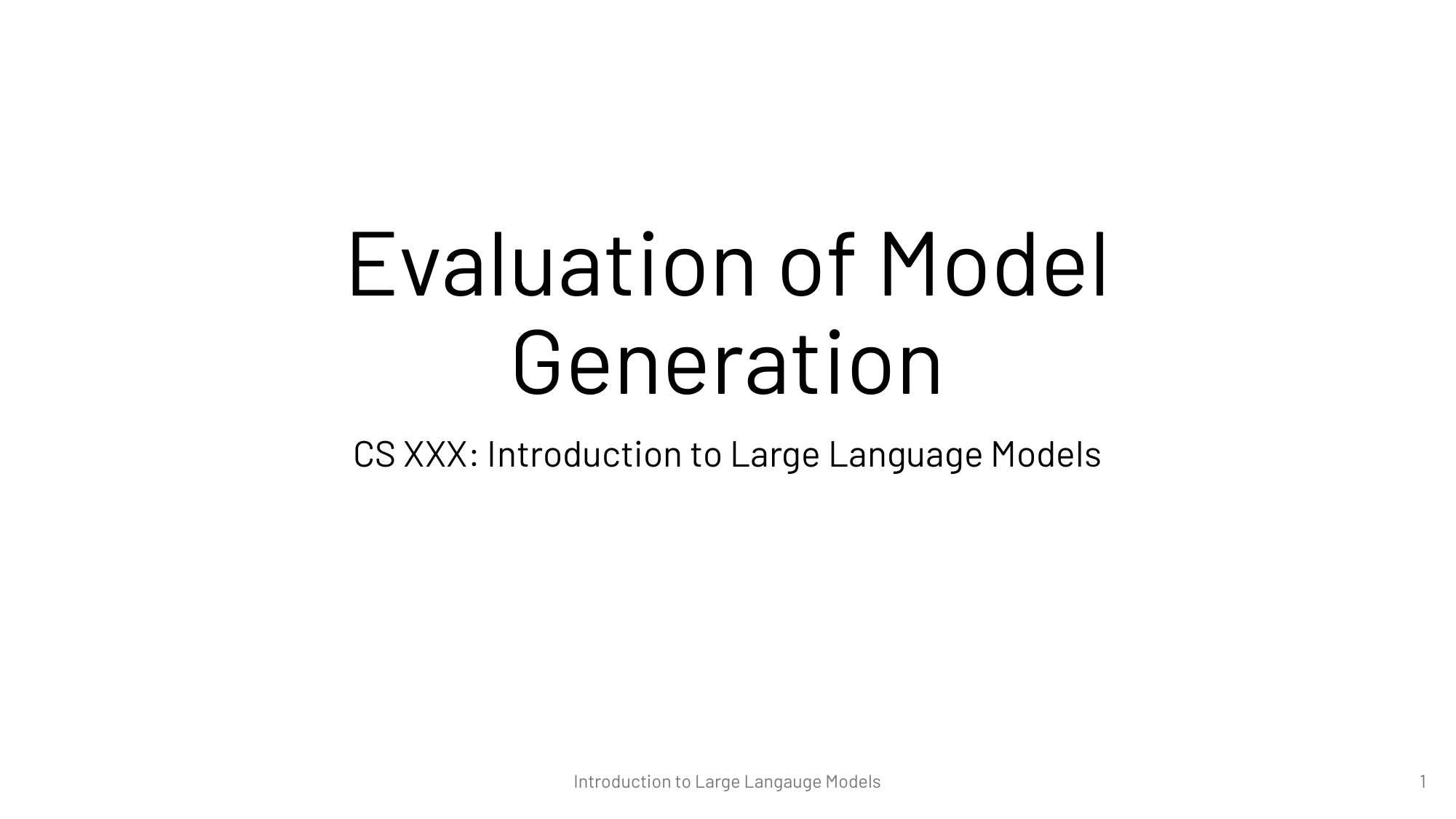

# Evaluation of Model Generation
CS XXX: Introduction to Large Language Models
Introduction to Large Langauge Models
1